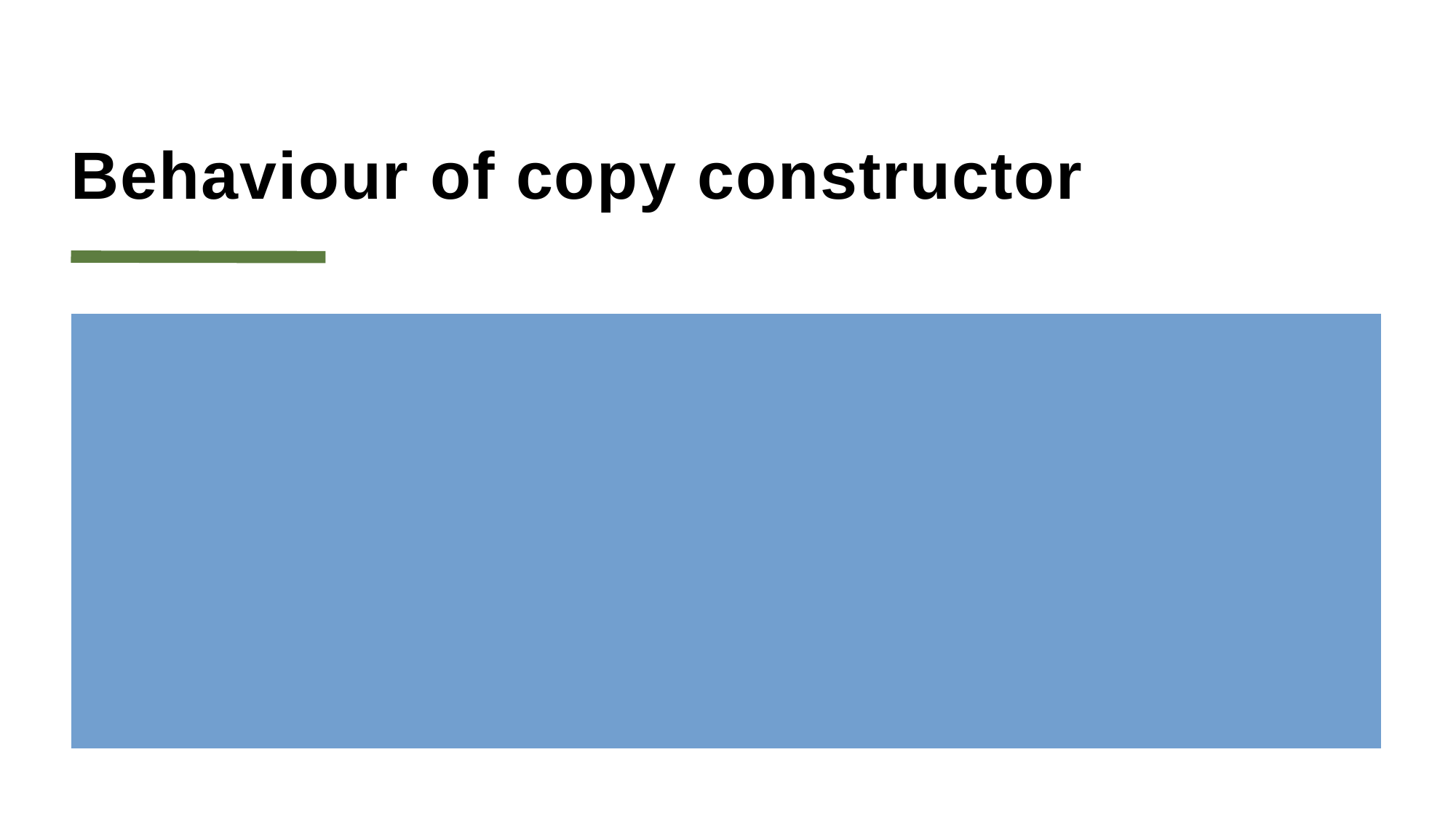

# Behaviour of copy constructor
Compiler given copy constructor works well when we don’t have any dynamic allocation in our Class
Same is the case for overloaded assignment operator.
In case we have dynamic allocation, then we need to write our own copy constructor or overloaded assignment operator
Look at the examples given in the file  a12constructoranddestructor.cpp
Look when the class has no dynamic allocation and when the class has got dynamic allocation.